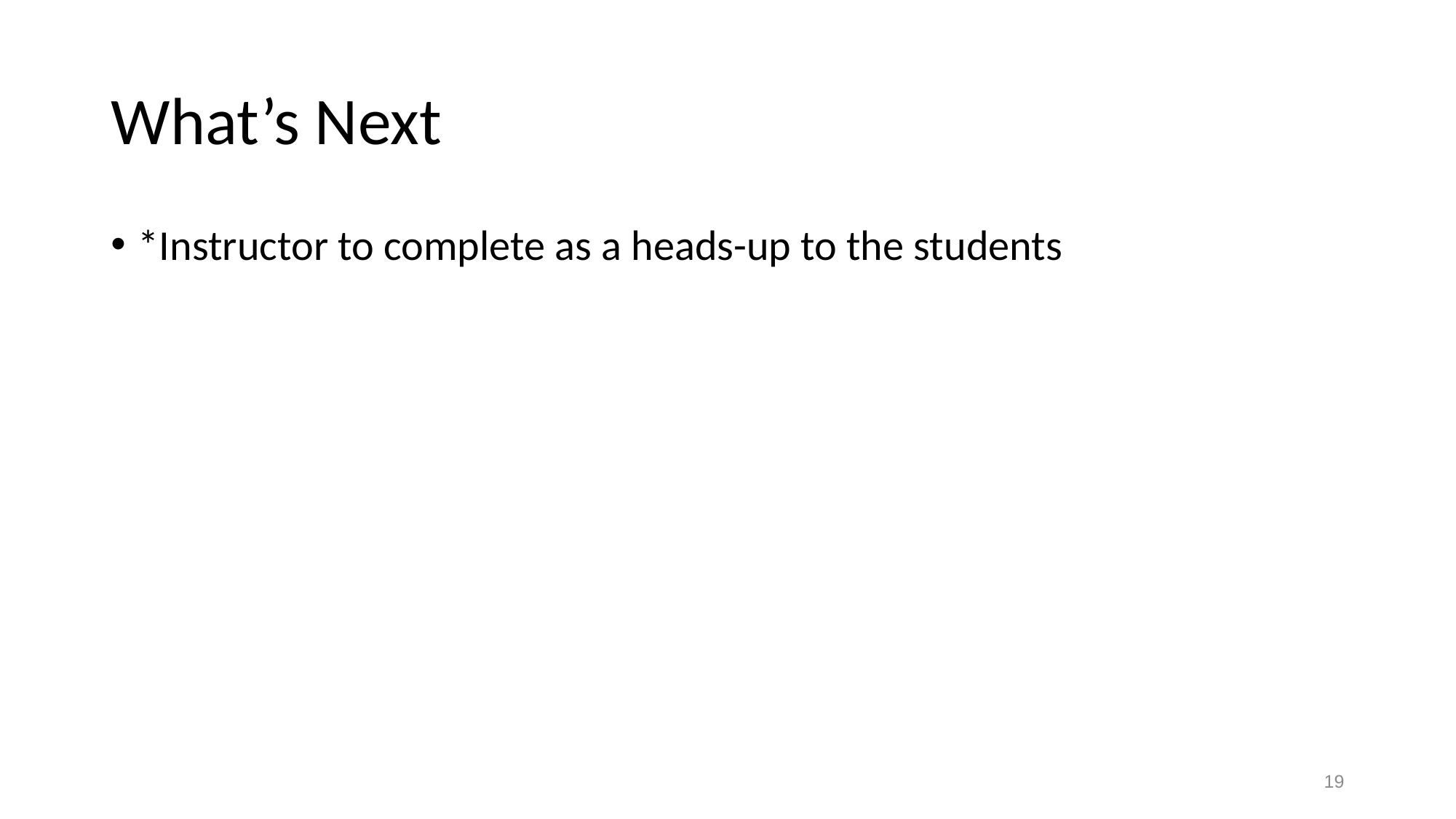

# What’s Next
*Instructor to complete as a heads-up to the students
19